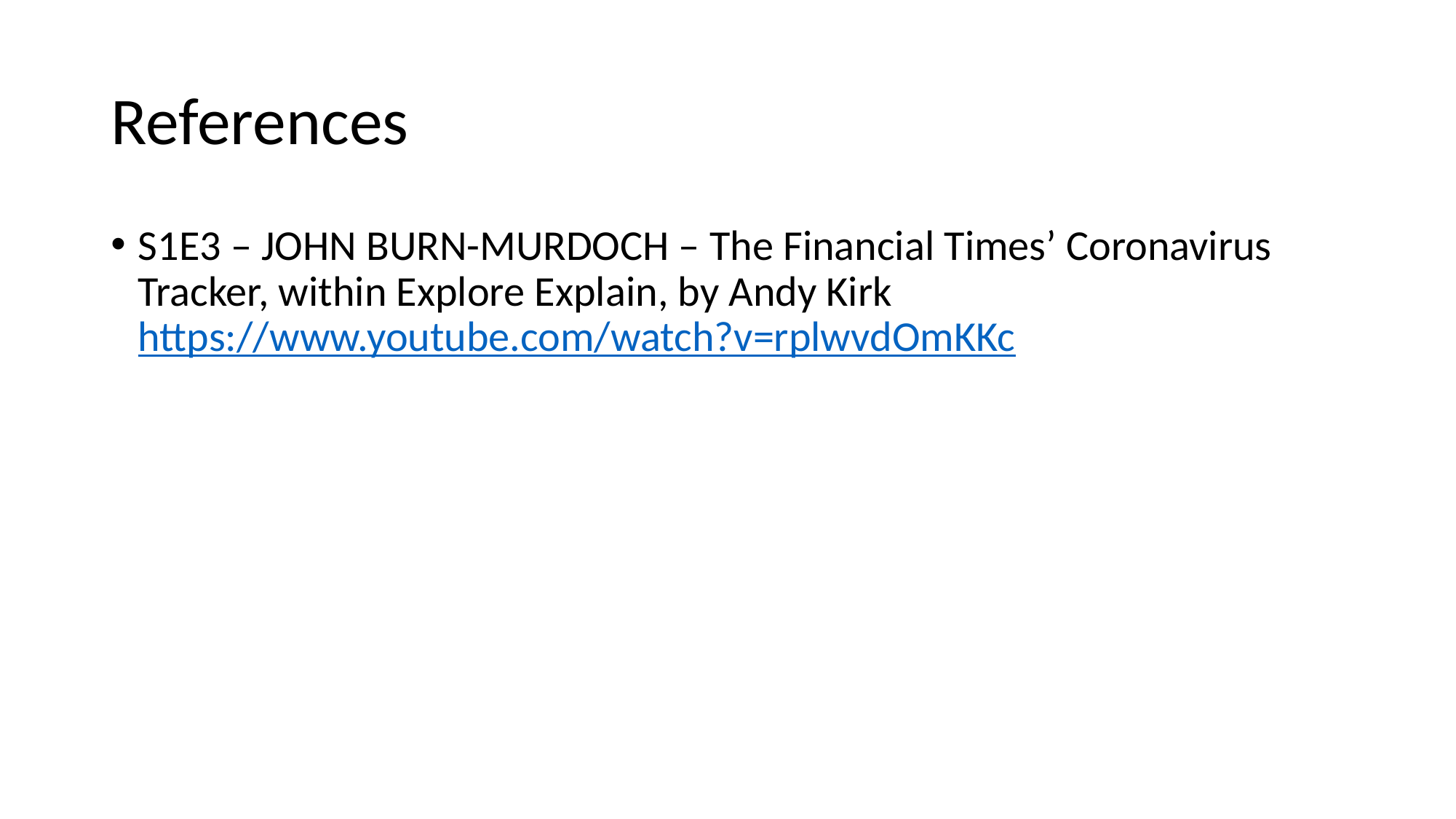

# References
S1E3 – JOHN BURN-MURDOCH – The Financial Times’ Coronavirus Tracker, within Explore Explain, by Andy Kirk https://www.youtube.com/watch?v=rplwvdOmKKc